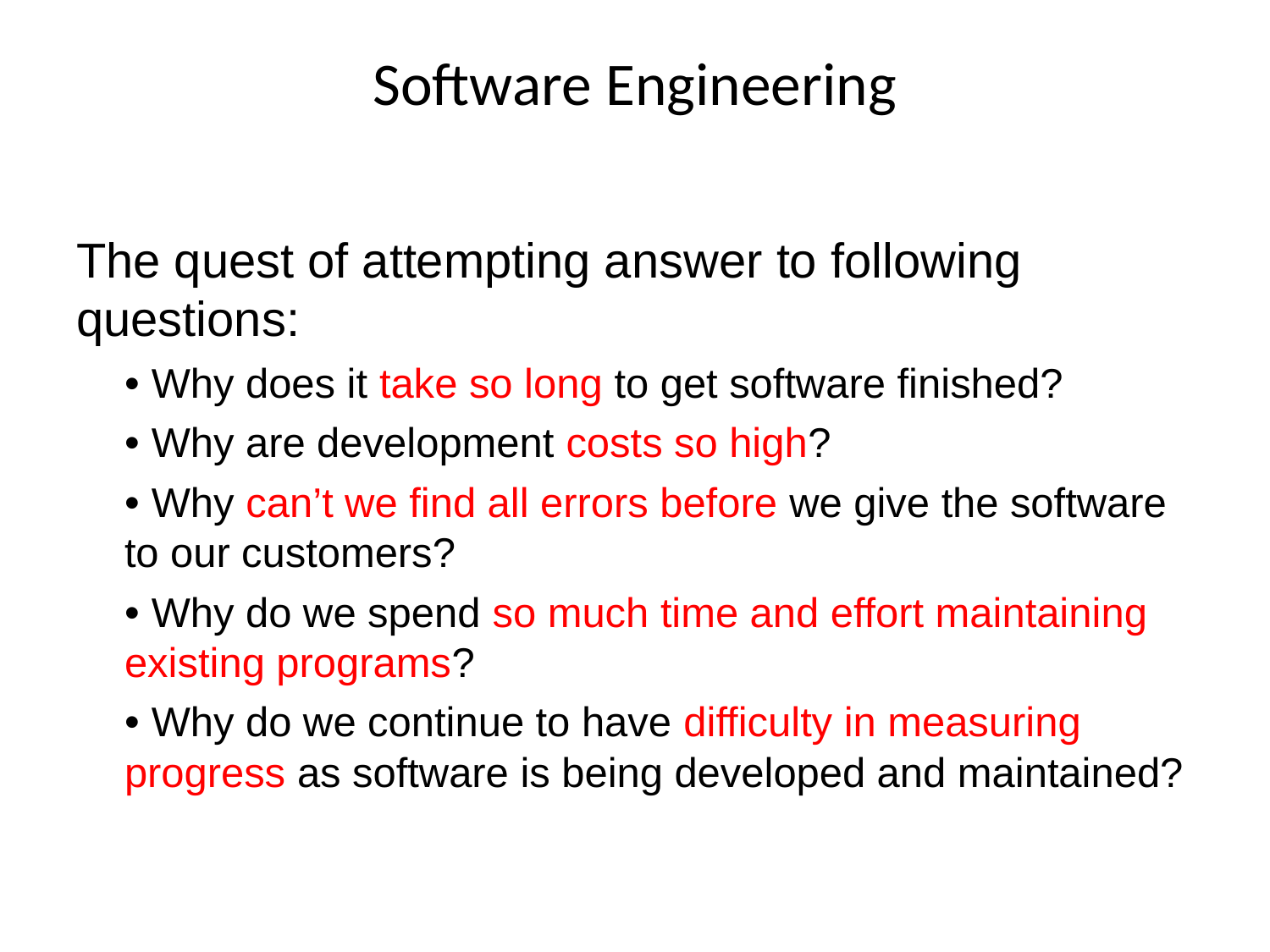

# Software Engineering
The quest of attempting answer to following questions:
• Why does it take so long to get software finished?
• Why are development costs so high?
• Why can’t we find all errors before we give the software to our customers?
• Why do we spend so much time and effort maintaining existing programs?
• Why do we continue to have difficulty in measuring progress as software is being developed and maintained?